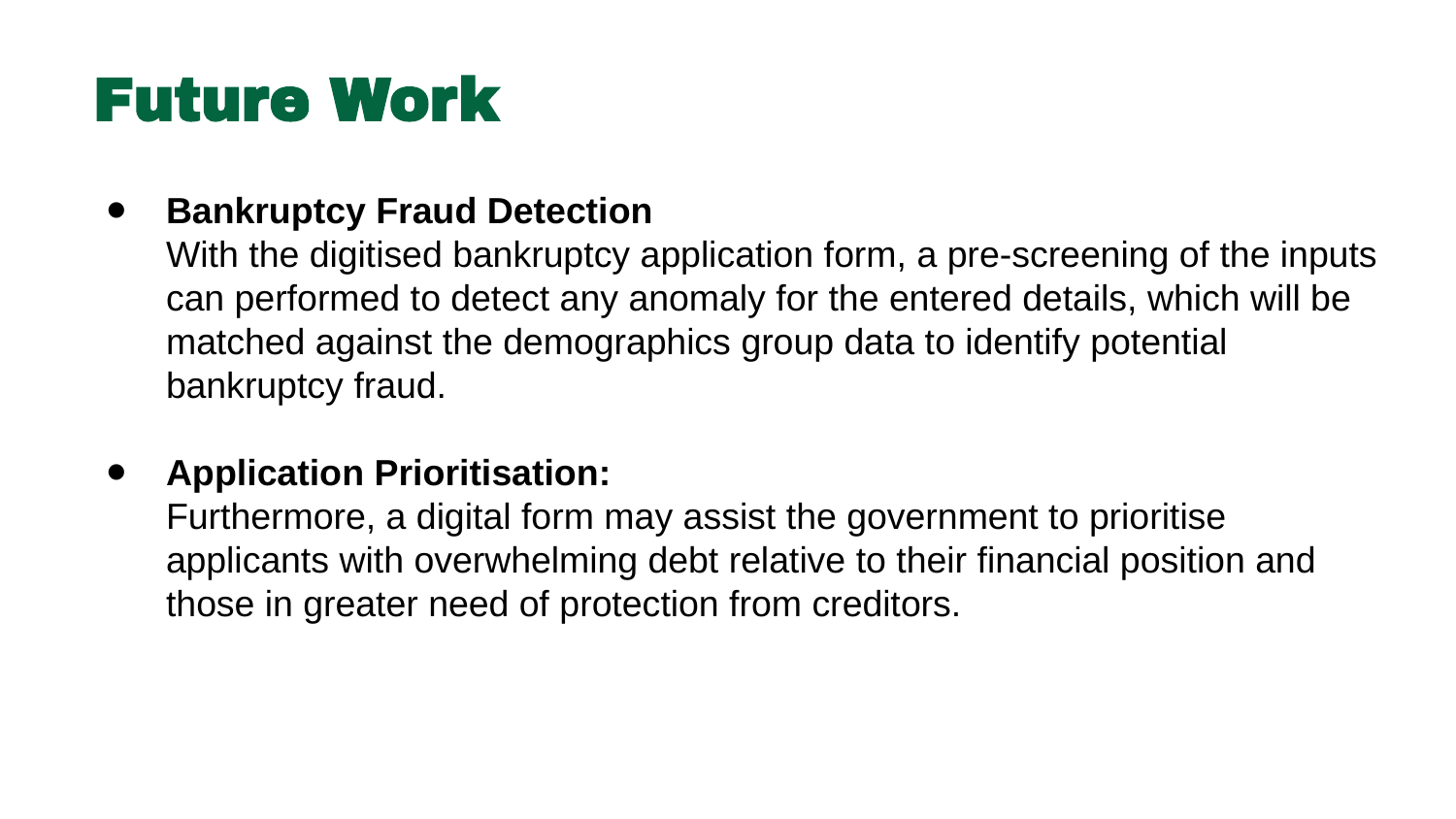

Future Work
Bankruptcy Fraud Detection
With the digitised bankruptcy application form, a pre-screening of the inputs can performed to detect any anomaly for the entered details, which will be matched against the demographics group data to identify potential bankruptcy fraud.

Application Prioritisation:
Furthermore, a digital form may assist the government to prioritise applicants with overwhelming debt relative to their financial position and those in greater need of protection from creditors.